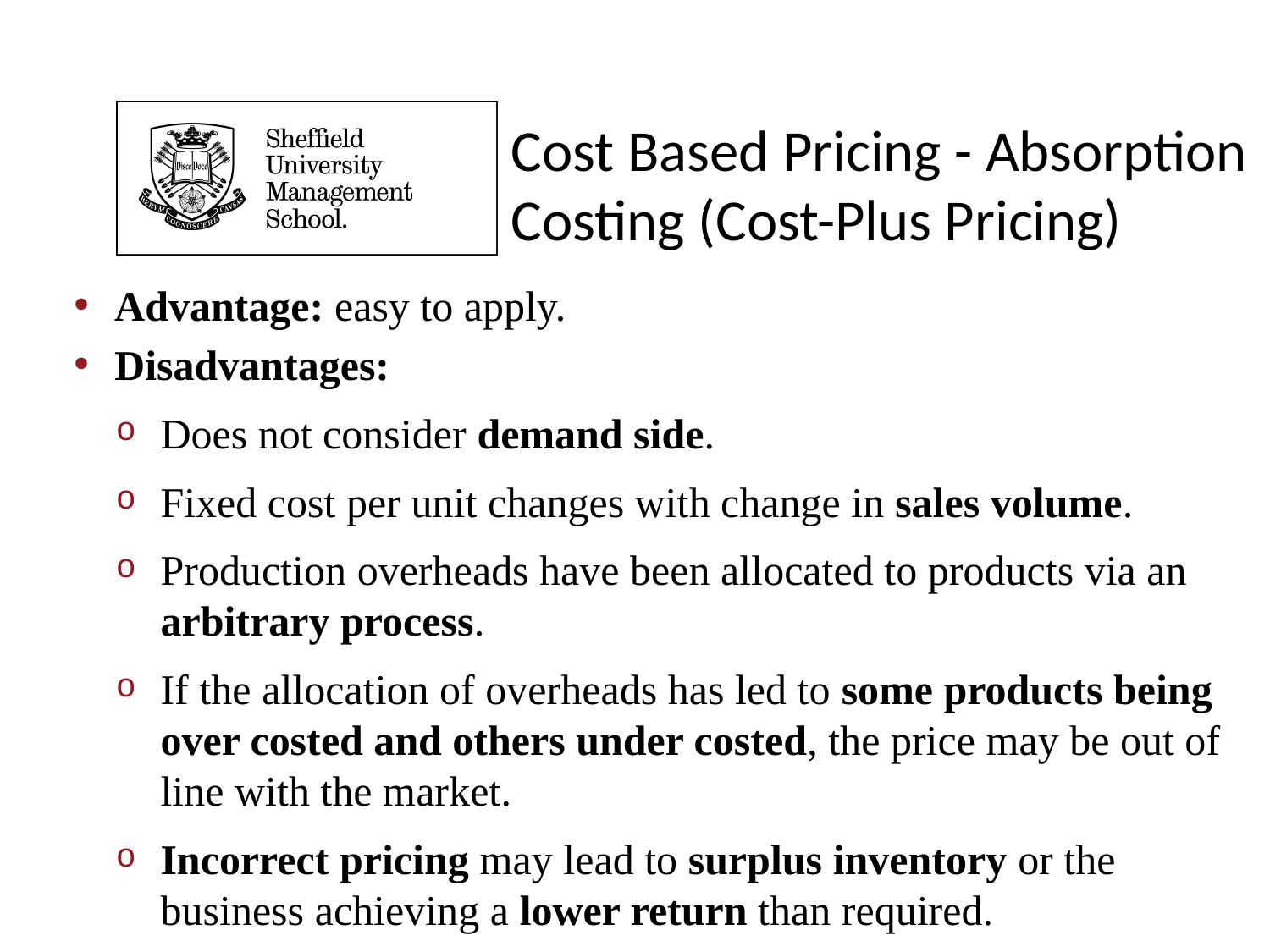

Cost Based Pricing - Absorption Costing (Cost-Plus Pricing)
Advantage: easy to apply.
Disadvantages:
Does not consider demand side.
Fixed cost per unit changes with change in sales volume.
Production overheads have been allocated to products via an arbitrary process.
If the allocation of overheads has led to some products being over costed and others under costed, the price may be out of line with the market.
Incorrect pricing may lead to surplus inventory or the business achieving a lower return than required.